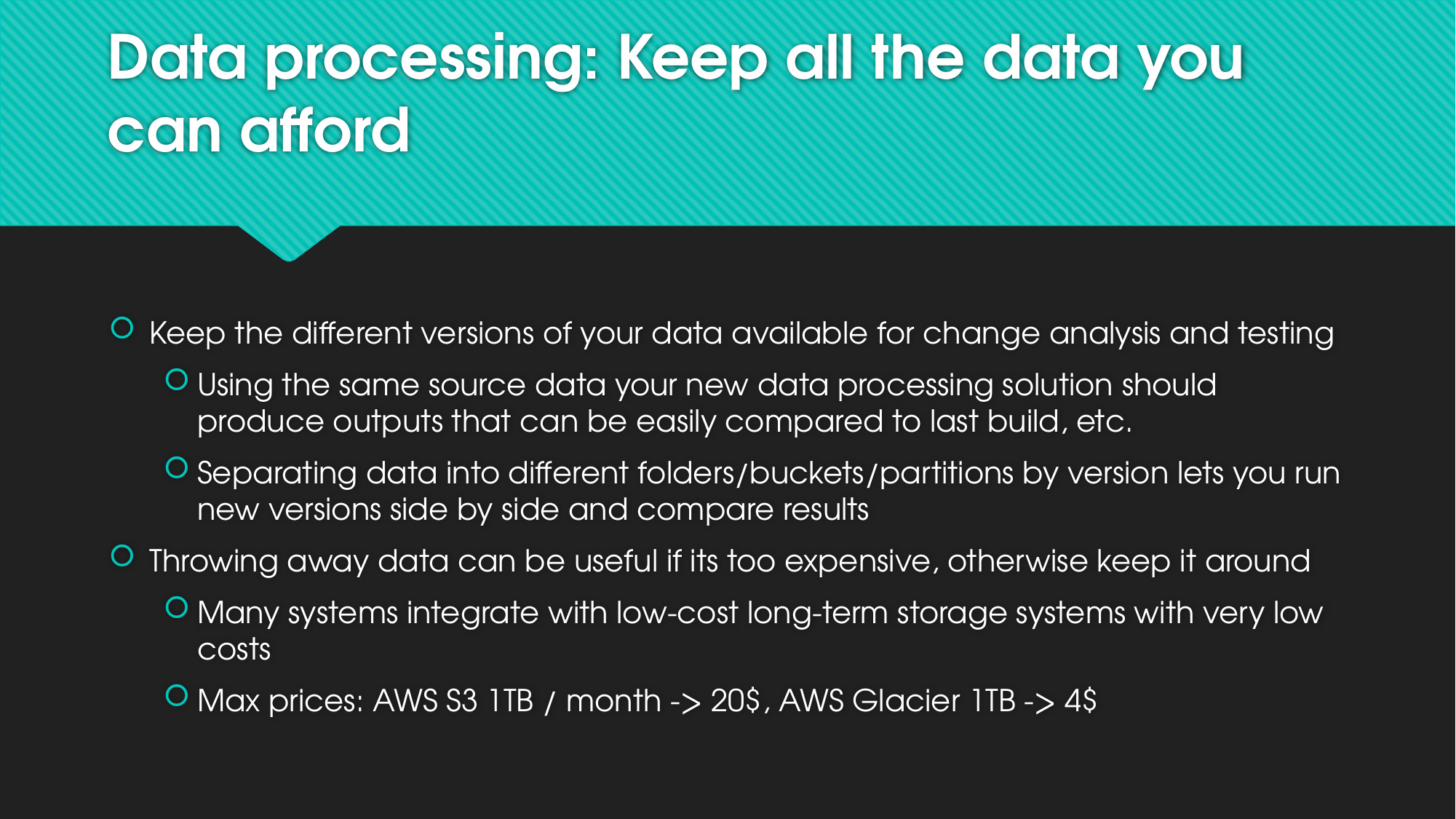

# Data processing: Keep all the data you can afford
Keep the different versions of your data available for change analysis and testing
Using the same source data your new data processing solution should produce outputs that can be easily compared to last build, etc.
Separating data into different folders/buckets/partitions by version lets you run new versions side by side and compare results
Throwing away data can be useful if its too expensive, otherwise keep it around
Many systems integrate with low-cost long-term storage systems with very low costs
Max prices: AWS S3 1TB / month -> 20$, AWS Glacier 1TB -> 4$